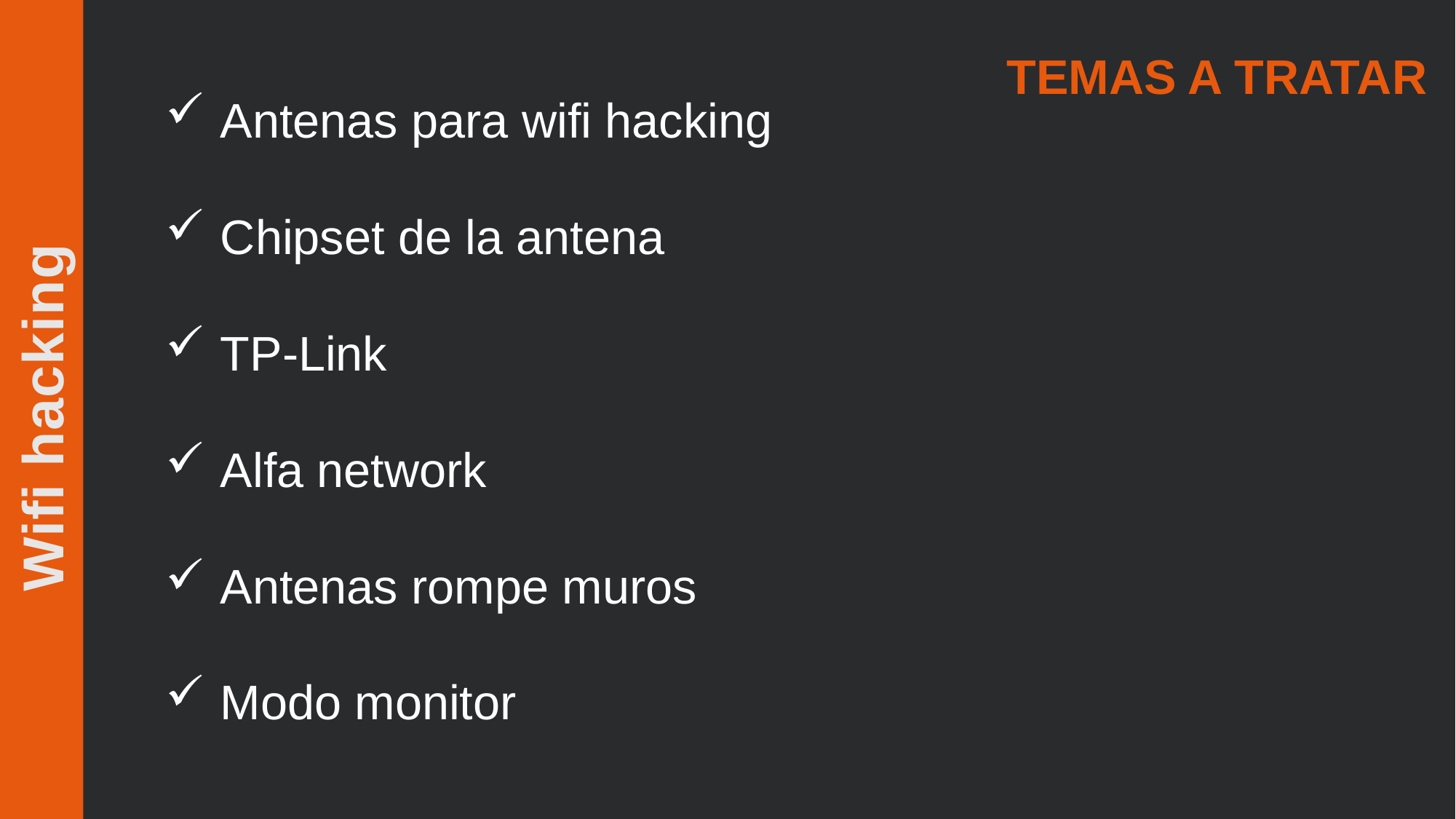

TEMAS A TRATAR
Antenas para wifi hacking

Chipset de la antena

TP-Link

Alfa network

Antenas rompe muros

Modo monitor

Wifi hacking